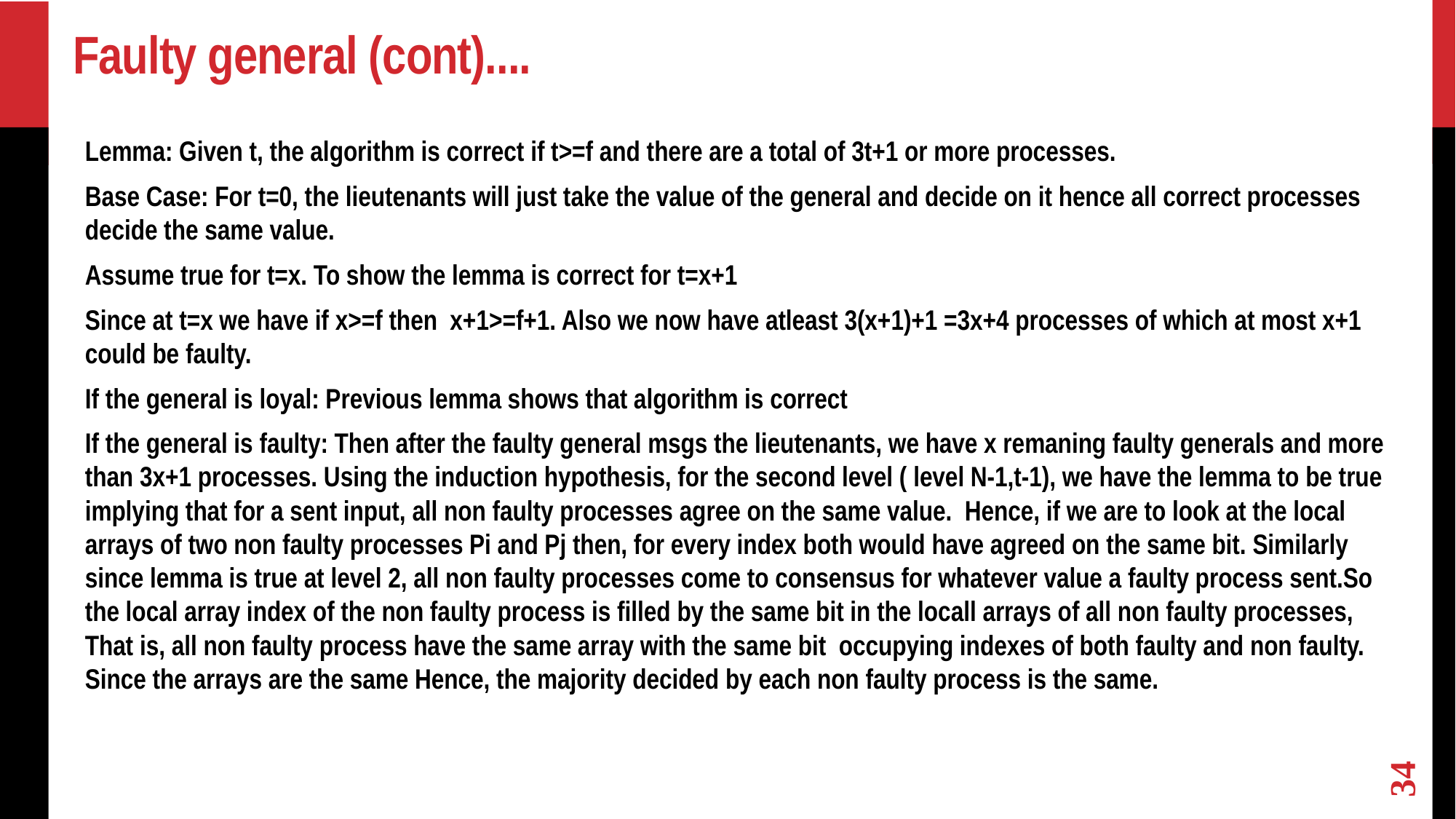

# Faulty general (cont)....
Lemma: Given t, the algorithm is correct if t>=f and there are a total of 3t+1 or more processes.
Base Case: For t=0, the lieutenants will just take the value of the general and decide on it hence all correct processes decide the same value.
Assume true for t=x. To show the lemma is correct for t=x+1
Since at t=x we have if x>=f then  x+1>=f+1. Also we now have atleast 3(x+1)+1 =3x+4 processes of which at most x+1 could be faulty.
If the general is loyal: Previous lemma shows that algorithm is correct
If the general is faulty: Then after the faulty general msgs the lieutenants, we have x remaning faulty generals and more than 3x+1 processes. Using the induction hypothesis, for the second level ( level N-1,t-1), we have the lemma to be true implying that for a sent input, all non faulty processes agree on the same value.  Hence, if we are to look at the local arrays of two non faulty processes Pi and Pj then, for every index both would have agreed on the same bit. Similarly since lemma is true at level 2, all non faulty processes come to consensus for whatever value a faulty process sent.So the local array index of the non faulty process is filled by the same bit in the locall arrays of all non faulty processes, That is, all non faulty process have the same array with the same bit  occupying indexes of both faulty and non faulty. Since the arrays are the same Hence, the majority decided by each non faulty process is the same.
34